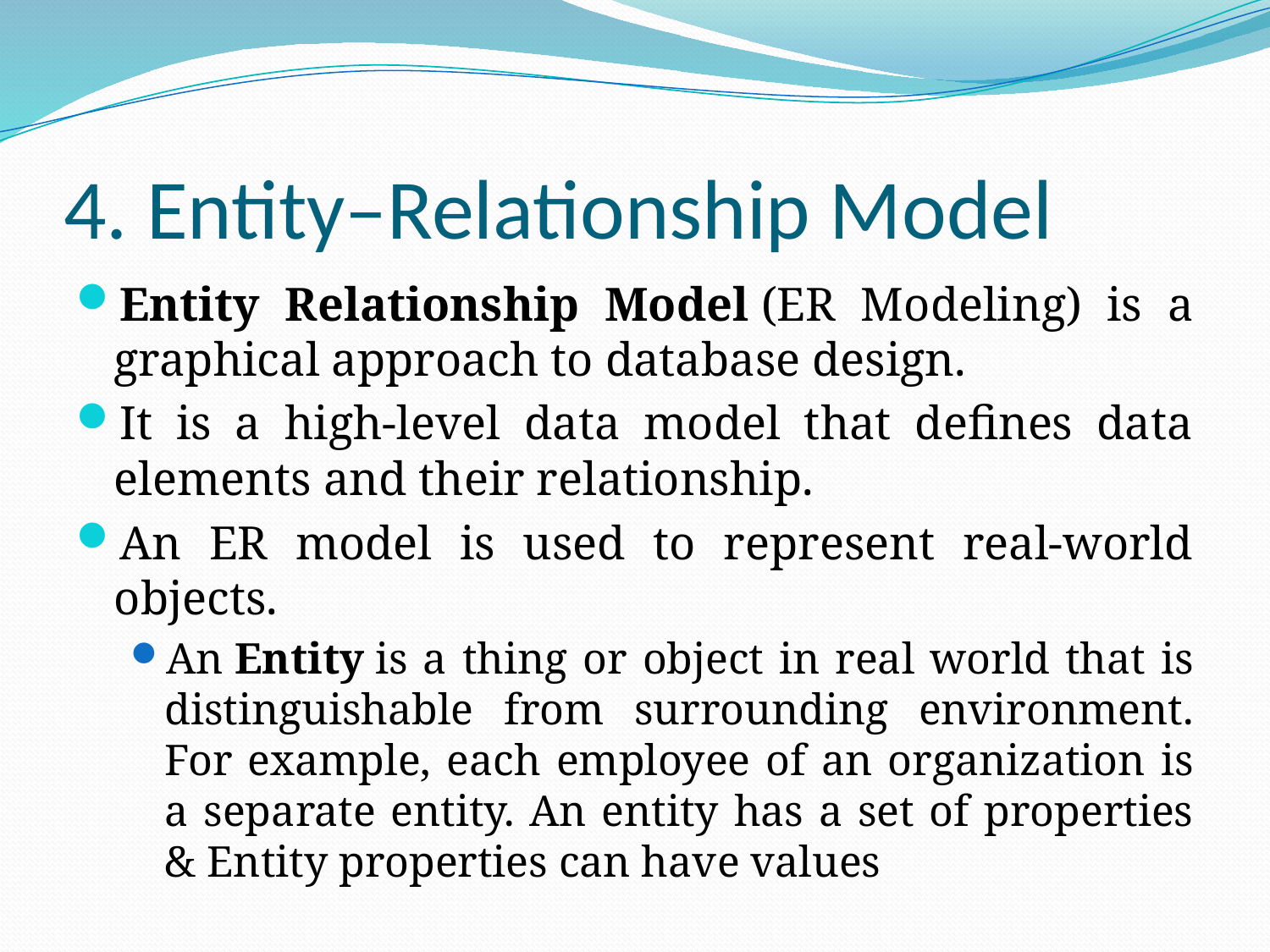

# 4. Entity–Relationship Model
Entity Relationship Model (ER Modeling) is a graphical approach to database design.
It is a high-level data model that defines data elements and their relationship.
An ER model is used to represent real-world objects.
An Entity is a thing or object in real world that is distinguishable from surrounding environment. For example, each employee of an organization is a separate entity. An entity has a set of properties & Entity properties can have values